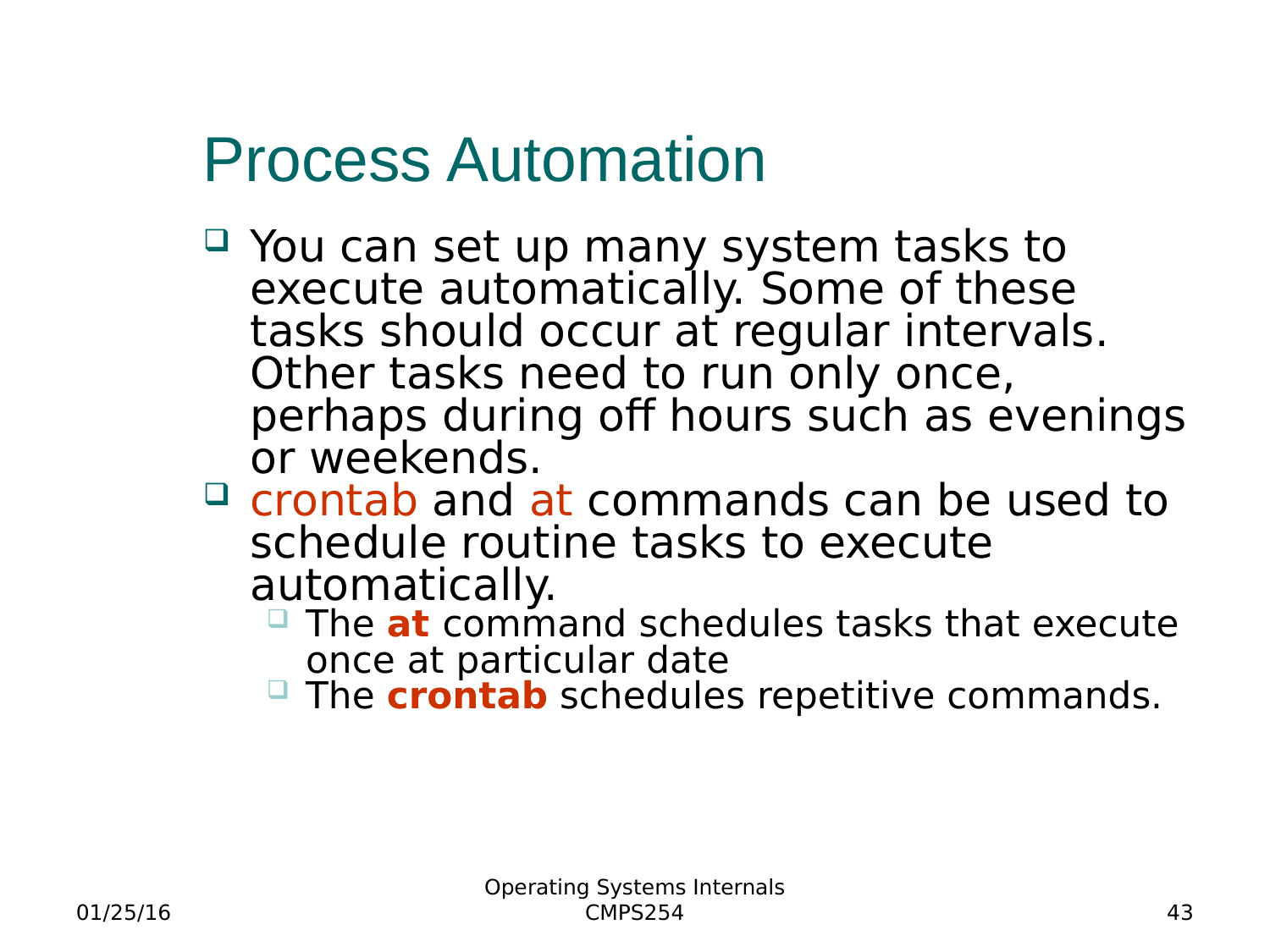

Process Automation
You can set up many system tasks to execute automatically. Some of these tasks should occur at regular intervals. Other tasks need to run only once, perhaps during off hours such as evenings or weekends.
crontab and at commands can be used to schedule routine tasks to execute automatically.
The at command schedules tasks that execute once at particular date
The crontab schedules repetitive commands.

01/25/16
Operating Systems Internals CMPS254
43